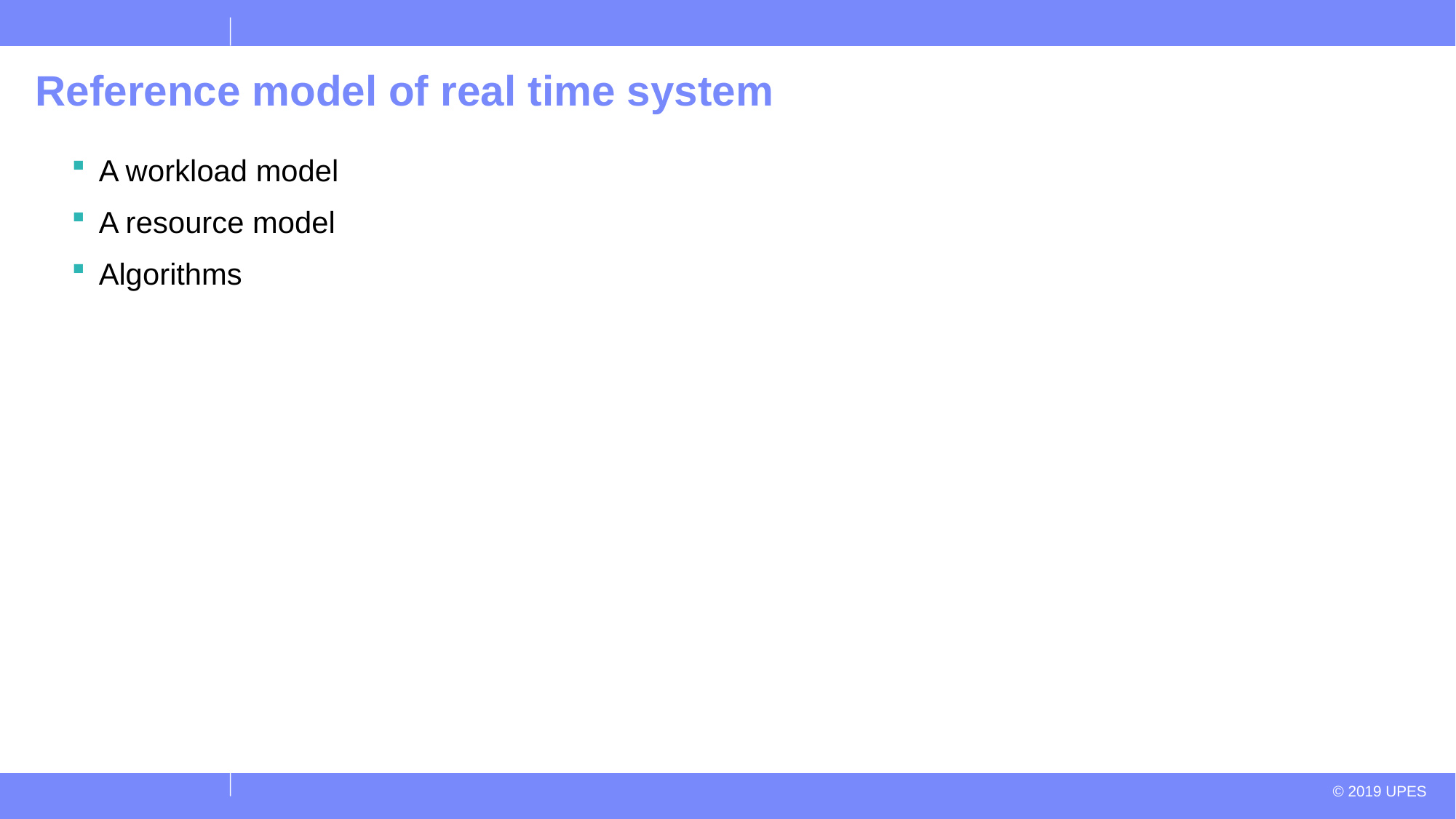

# Reference model of real time system
A workload model
A resource model
Algorithms